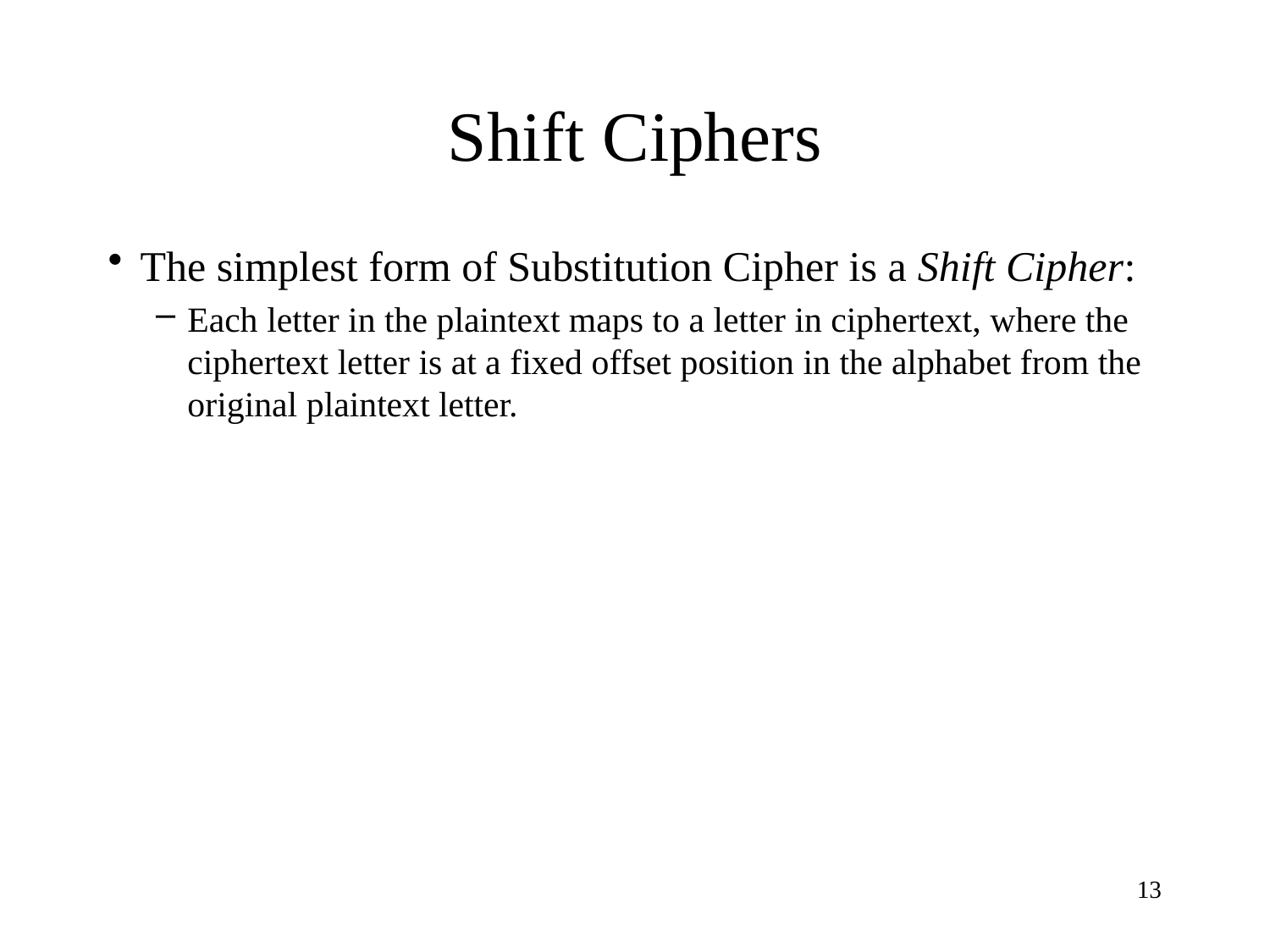

# Shift Ciphers
The simplest form of Substitution Cipher is a Shift Cipher:
Each letter in the plaintext maps to a letter in ciphertext, where the ciphertext letter is at a fixed offset position in the alphabet from the original plaintext letter.
13